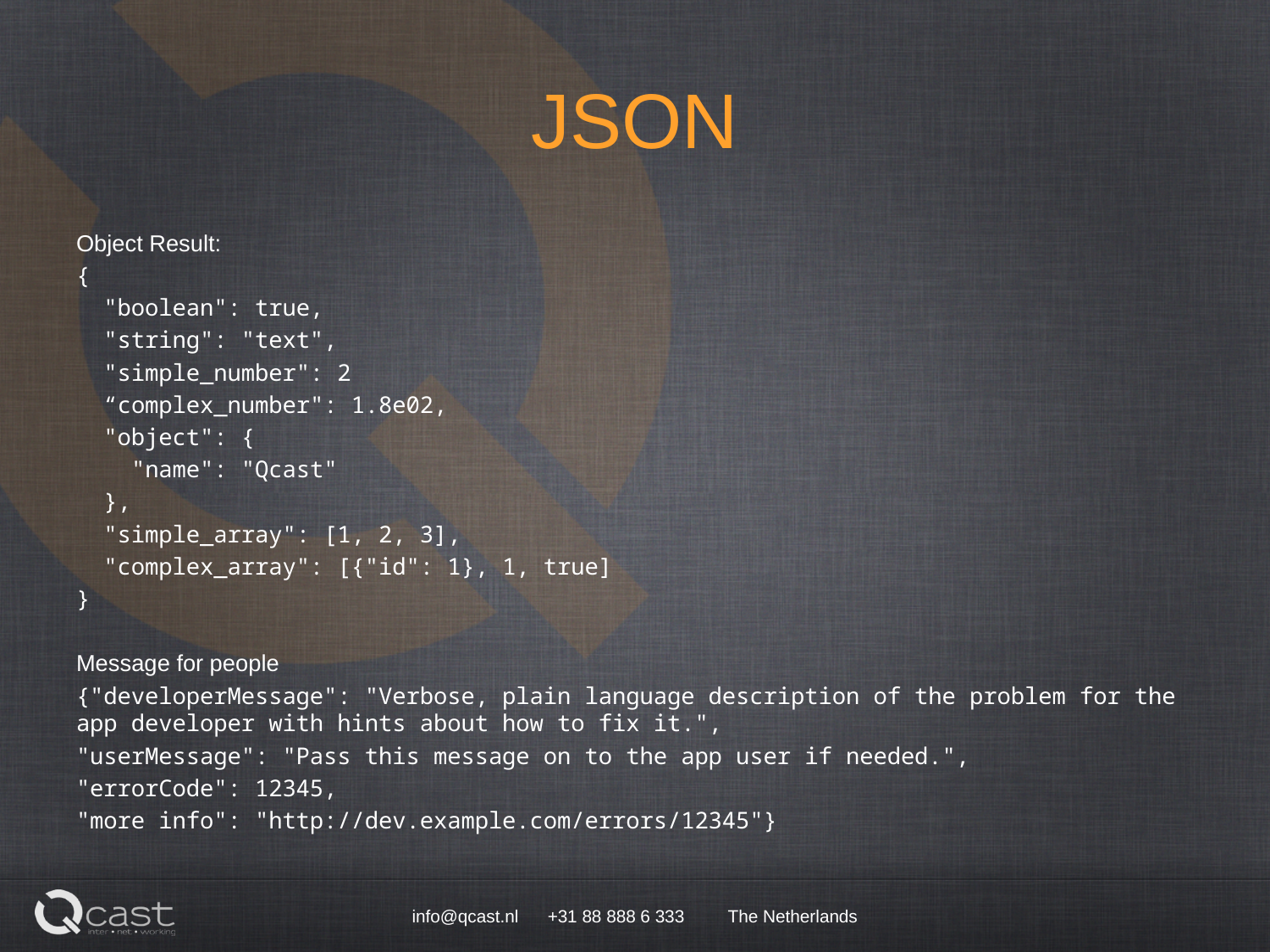

# JSON
Object Result:
{
  "boolean": true,
  "string": "text",
  "simple_number": 2
  “complex_number": 1.8e02,
  "object": {
    "name": "Qcast"
  },
  "simple_array": [1, 2, 3],
  "complex_array": [{"id": 1}, 1, true]
}

Message for people
{"developerMessage": "Verbose, plain language description of the problem for the app developer with hints about how to fix it.",
"userMessage": "Pass this message on to the app user if needed.",
"errorCode": 12345,
"more info": "http://dev.example.com/errors/12345"}